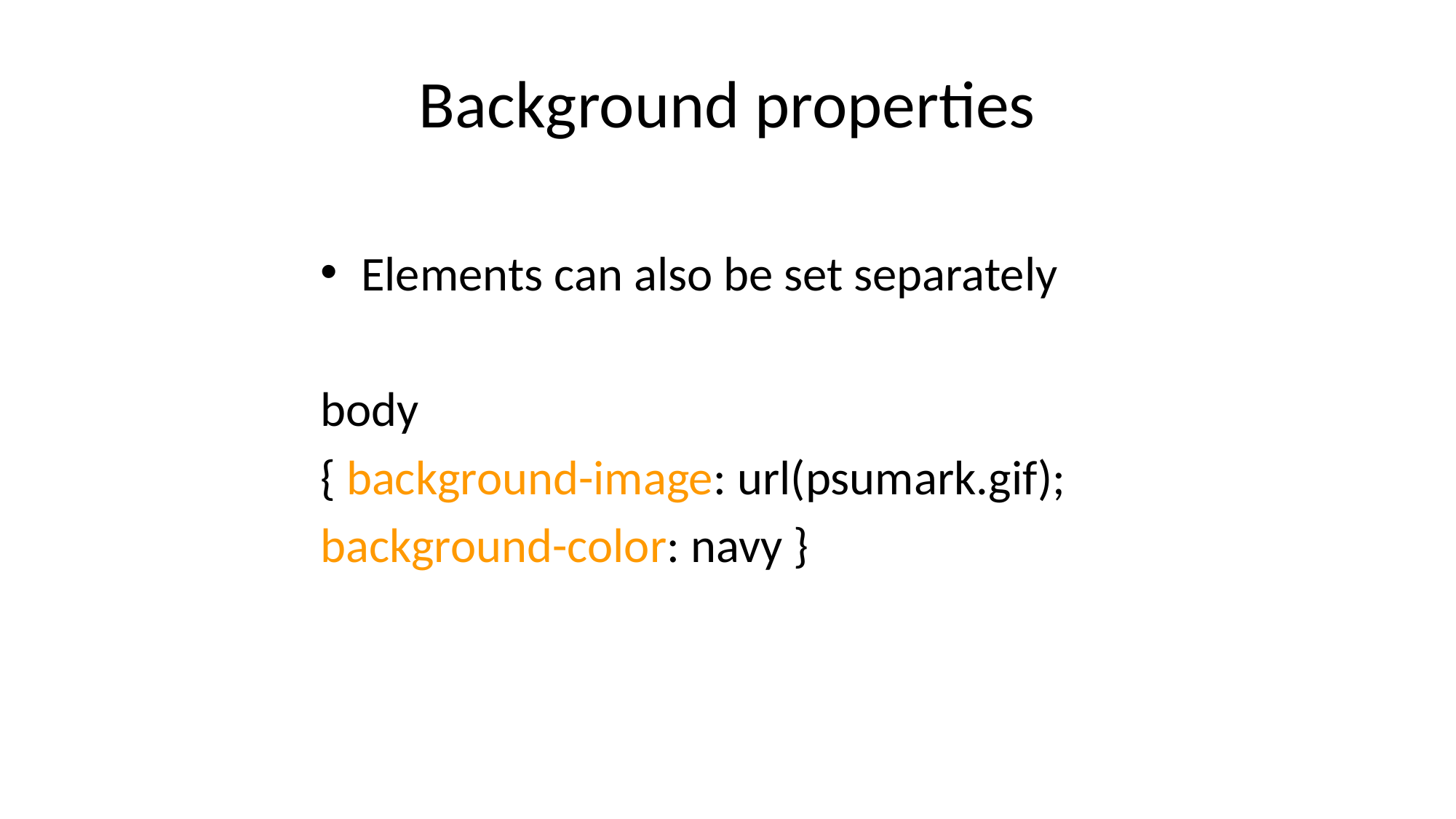

# Background properties
Elements can also be set separately

body
{ background-image: url(psumark.gif);
background-color: navy }